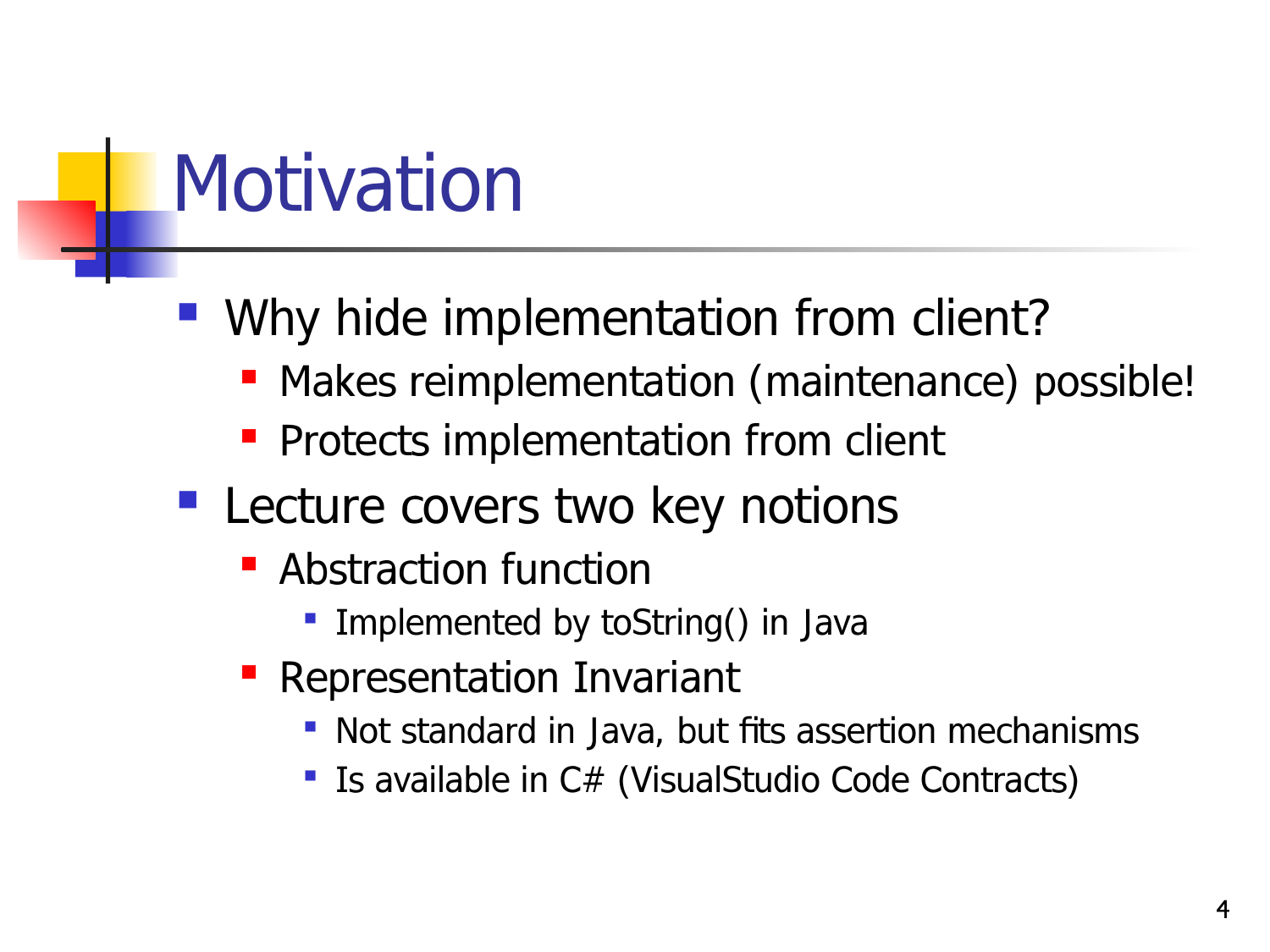

# Motivation
Why hide implementation from client?
Makes reimplementation (maintenance) possible!
Protects implementation from client
Lecture covers two key notions
Abstraction function
Implemented by toString() in Java
Representation Invariant
Not standard in Java, but fits assertion mechanisms
Is available in C# (VisualStudio Code Contracts)

4